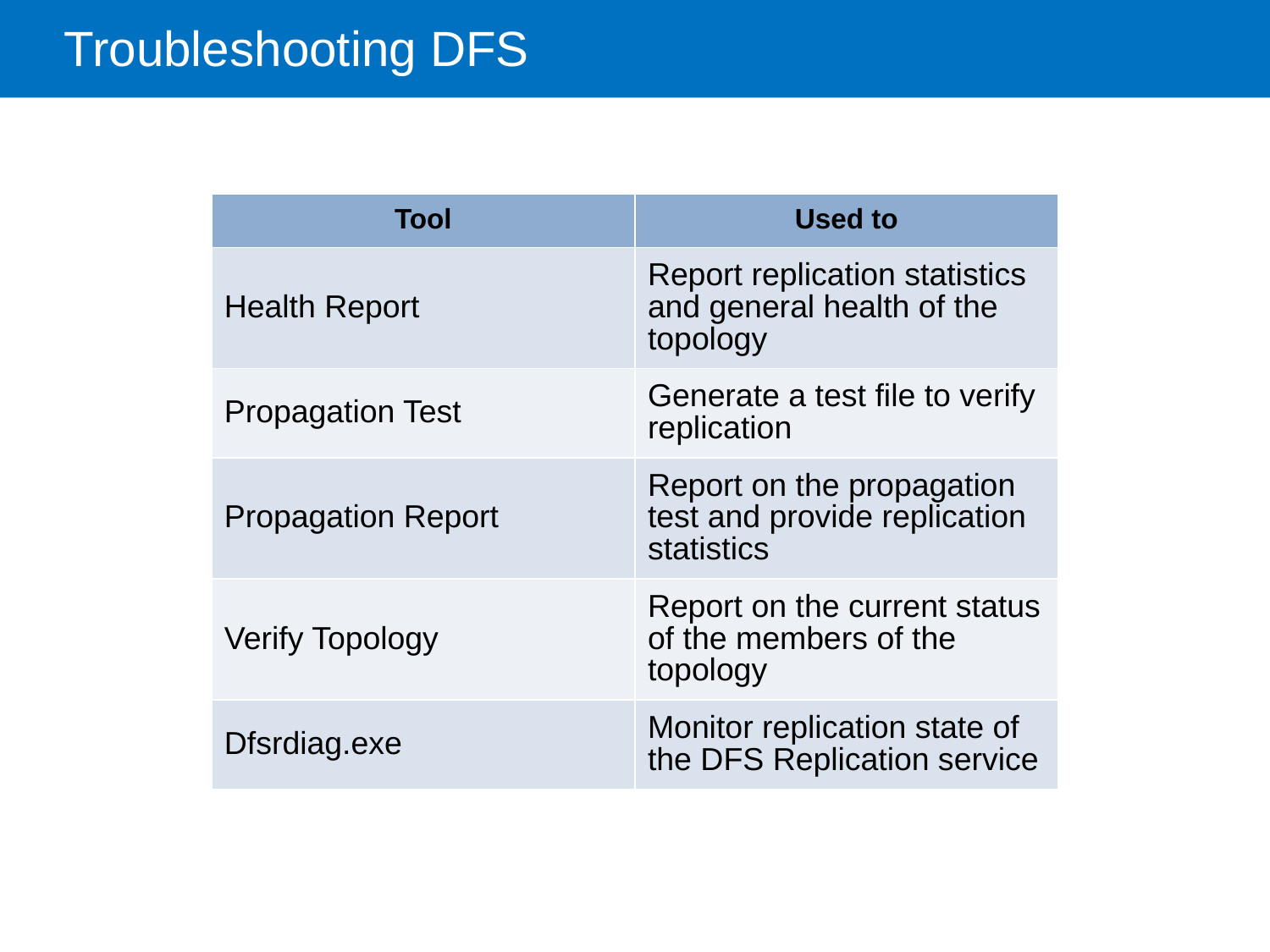

# Troubleshooting DFS
| Tool | Used to |
| --- | --- |
| Health Report | Report replication statistics and general health of the topology |
| Propagation Test | Generate a test file to verify replication |
| Propagation Report | Report on the propagation test and provide replication statistics |
| Verify Topology | Report on the current status of the members of the topology |
| Dfsrdiag.exe | Monitor replication state of the DFS Replication service |